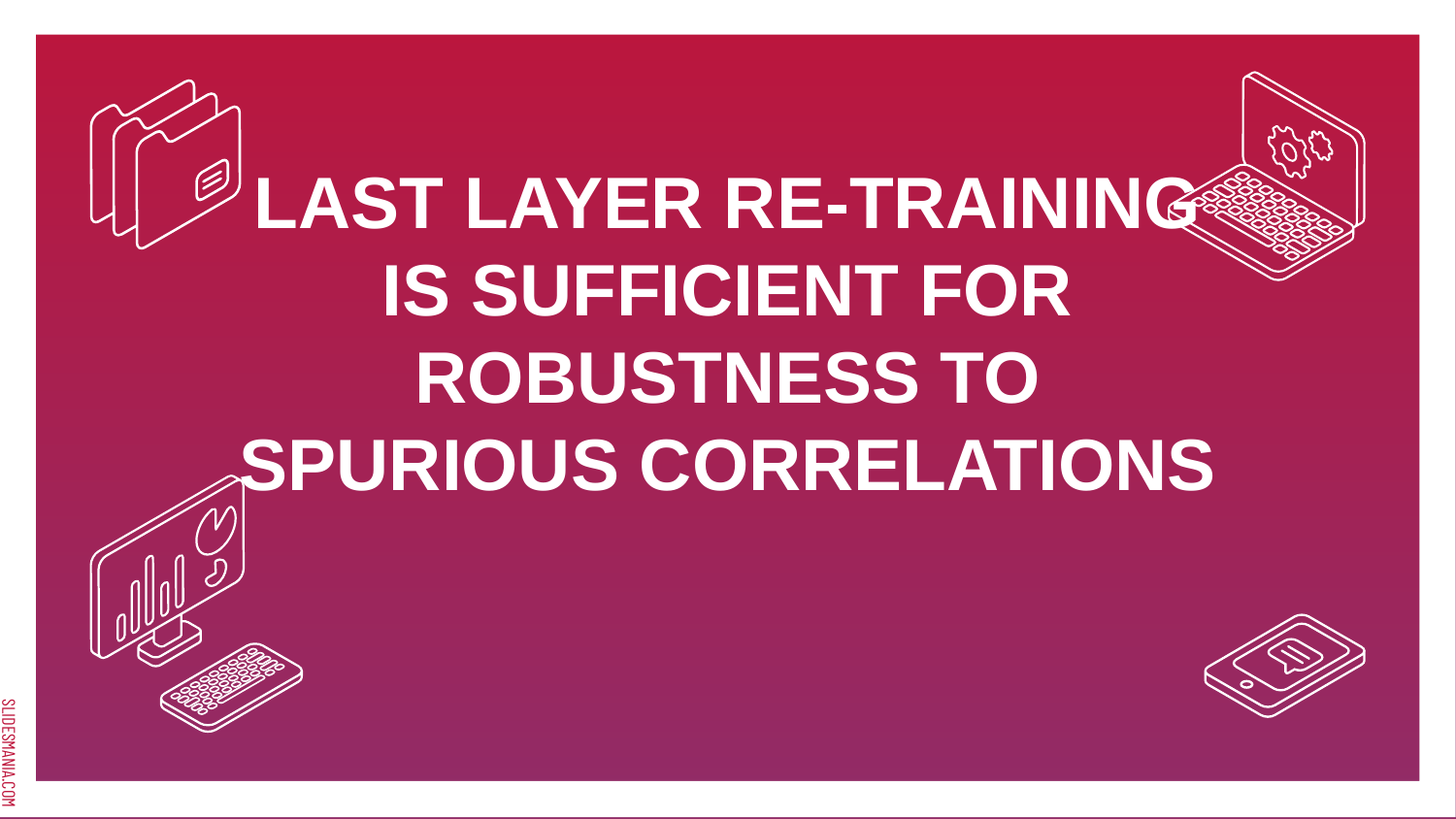

# LAST LAYER RE-TRAINING IS SUFFICIENT FOR ROBUSTNESS TO SPURIOUS CORRELATIONS